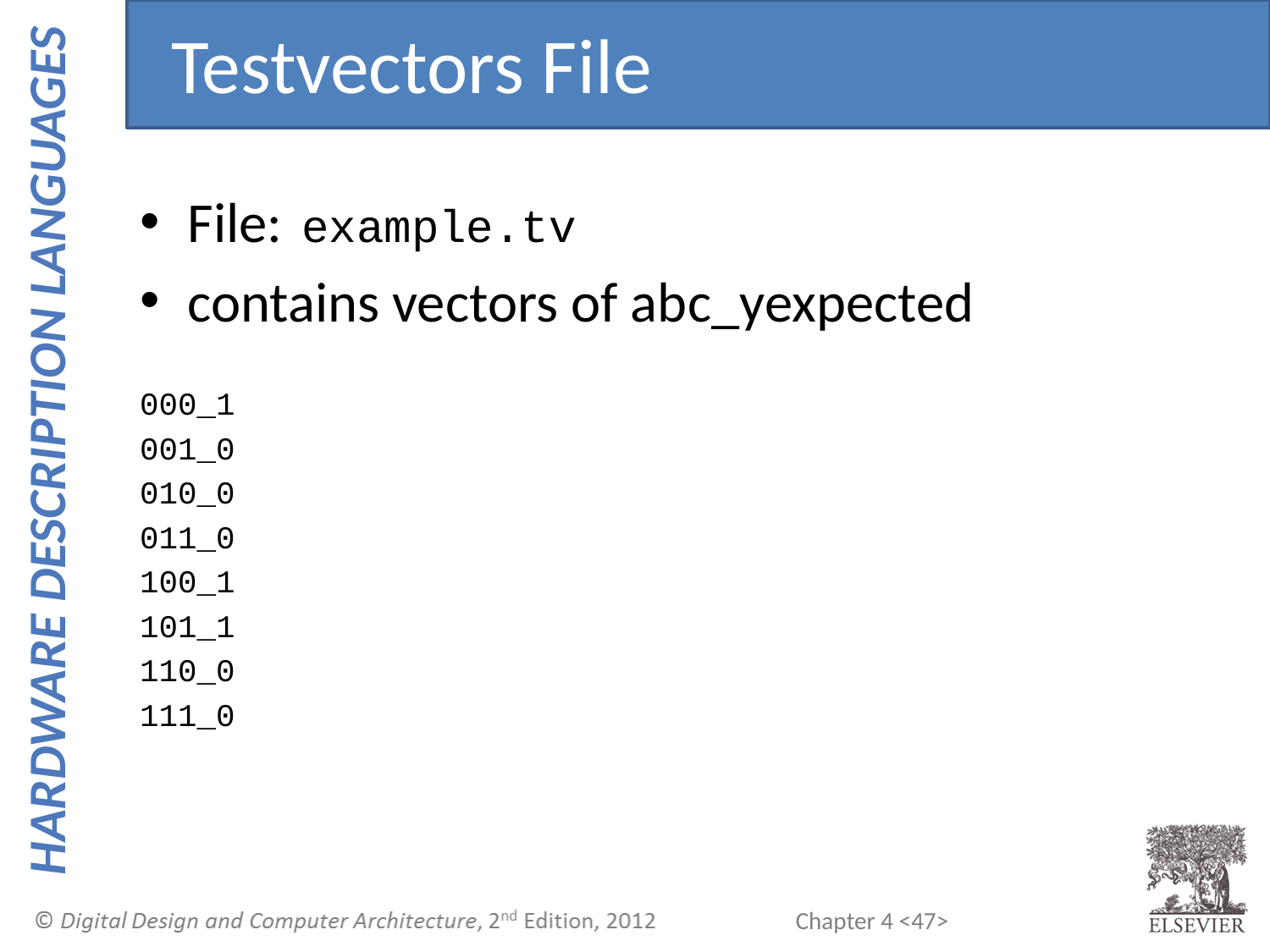

Testvectors File

File: example.tv
contains vectors of abc_yexpected

000_1
001_0
010_0
011_0
100_1
101_1
110_0
111_0